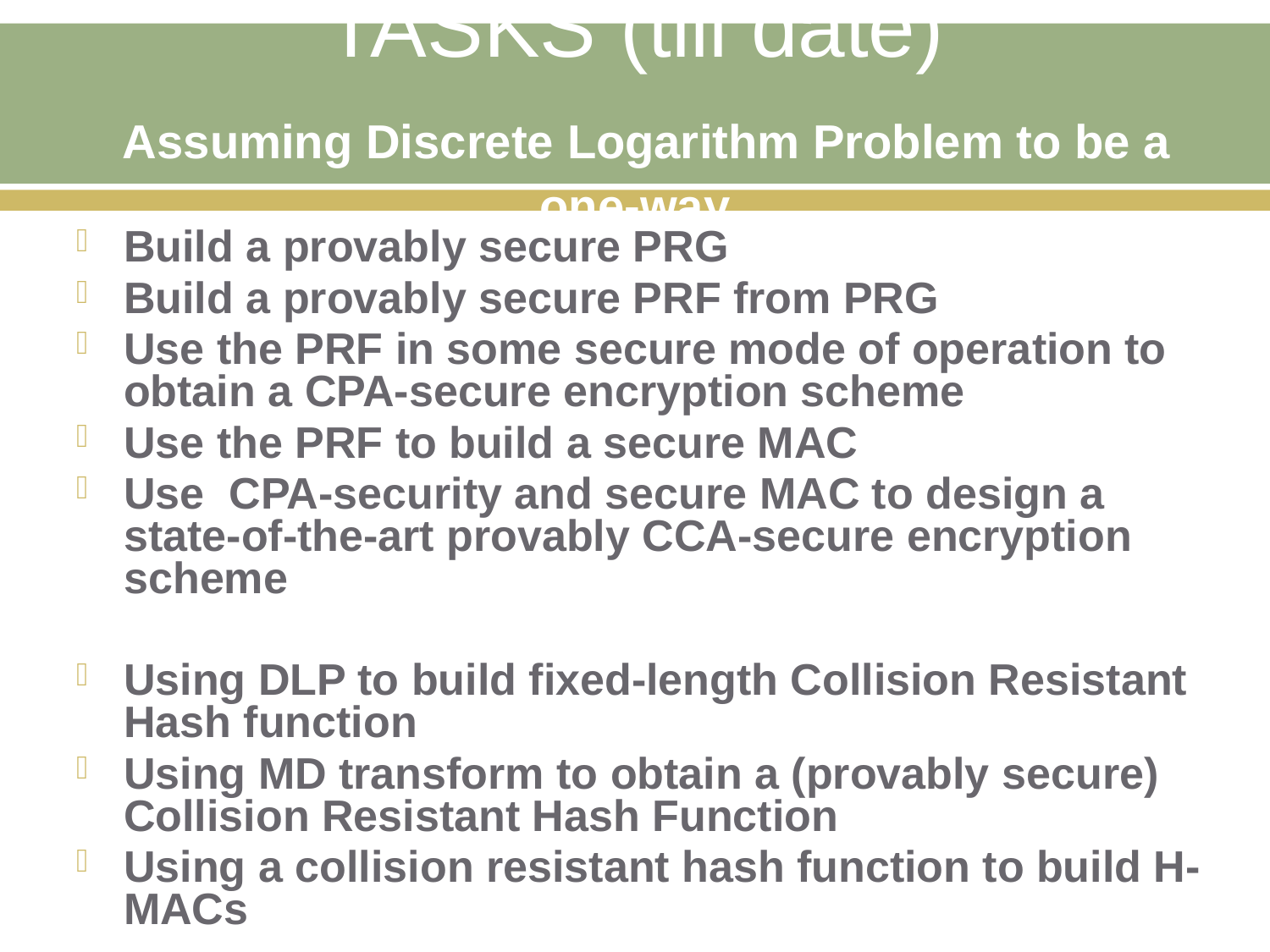

# TASKS (till date) Assuming Discrete Logarithm Problem to be a one-way
Build a provably secure PRG
Build a provably secure PRF from PRG
Use the PRF in some secure mode of operation to obtain a CPA-secure encryption scheme
Use the PRF to build a secure MAC
Use  CPA-security and secure MAC to design a state-of-the-art provably CCA-secure encryption scheme

Using DLP to build fixed-length Collision Resistant Hash function
Using MD transform to obtain a (provably secure) Collision Resistant Hash Function
Using a collision resistant hash function to build H-MACs